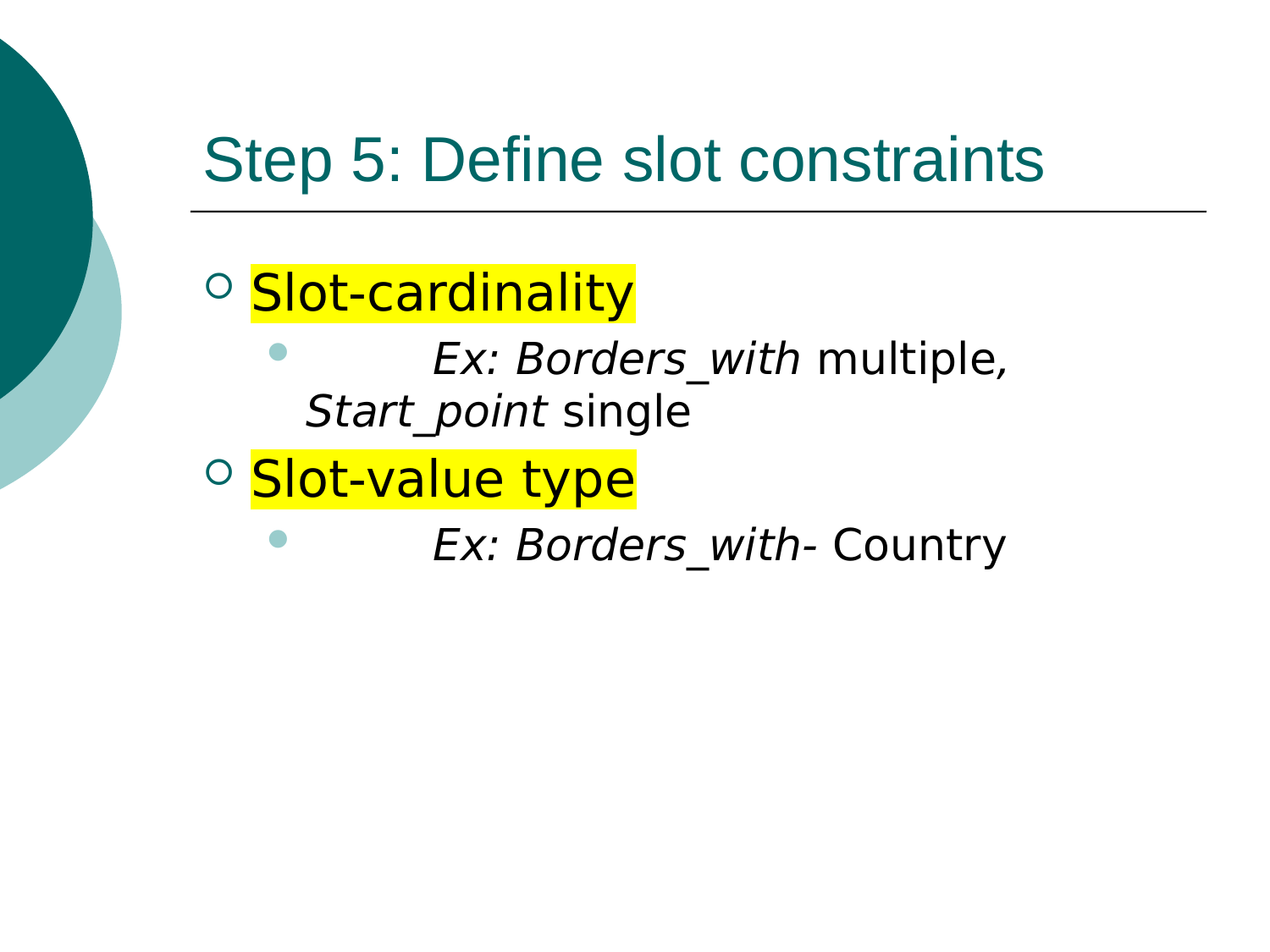

# Step 5: Define slot constraints
Slot-cardinality
	Ex: Borders_with multiple, Start_point single
Slot-value type
	Ex: Borders_with- Country

16